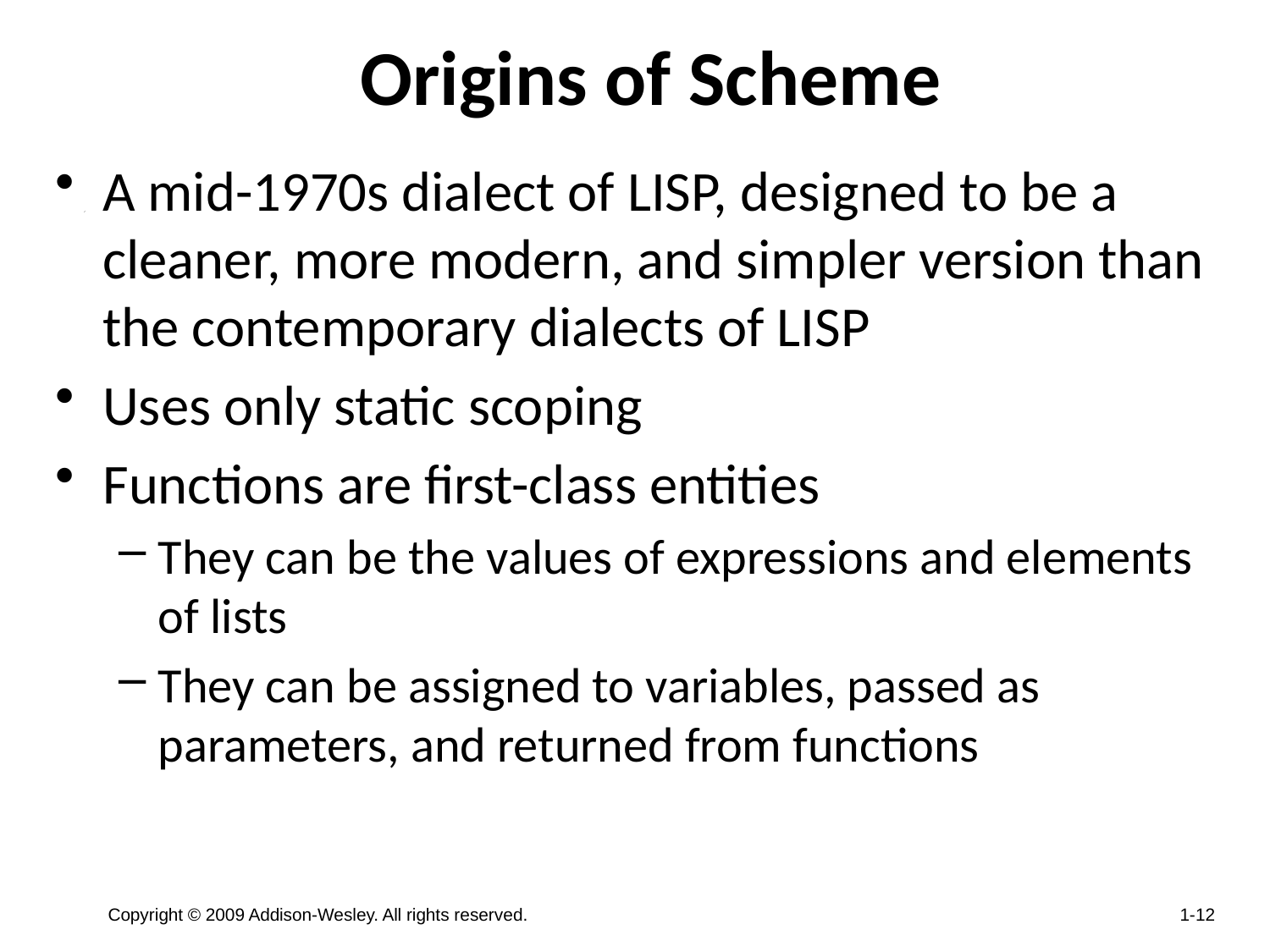

# Origins of Scheme
A mid-1970s dialect of LISP, designed to be a cleaner, more modern, and simpler version than the contemporary dialects of LISP
Uses only static scoping
Functions are first-class entities
They can be the values of expressions and elements of lists
They can be assigned to variables, passed as parameters, and returned from functions
Copyright © 2009 Addison-Wesley. All rights reserved.
1-12